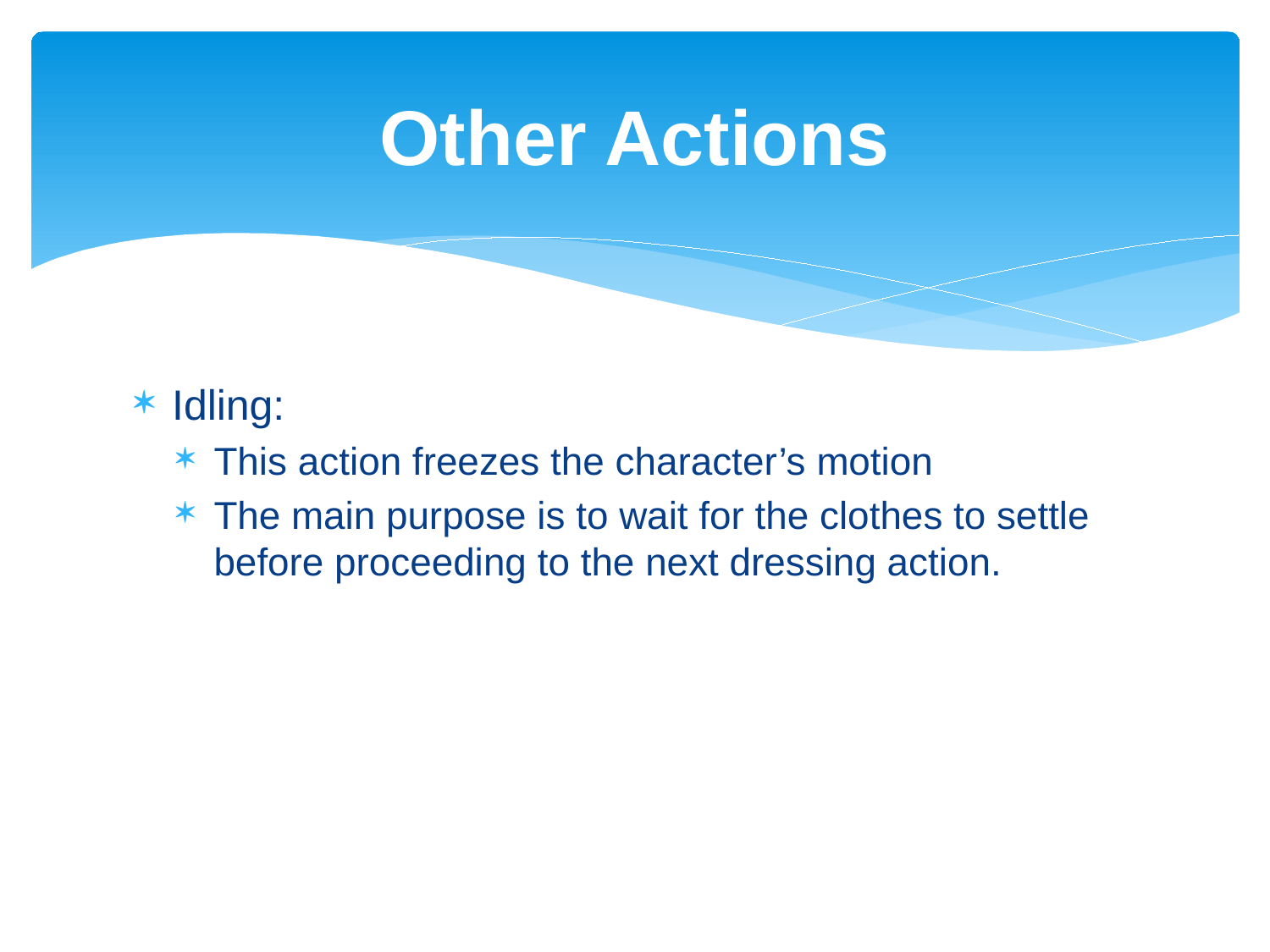

# Other Actions
Idling:
This action freezes the character’s motion
The main purpose is to wait for the clothes to settle before proceeding to the next dressing action.